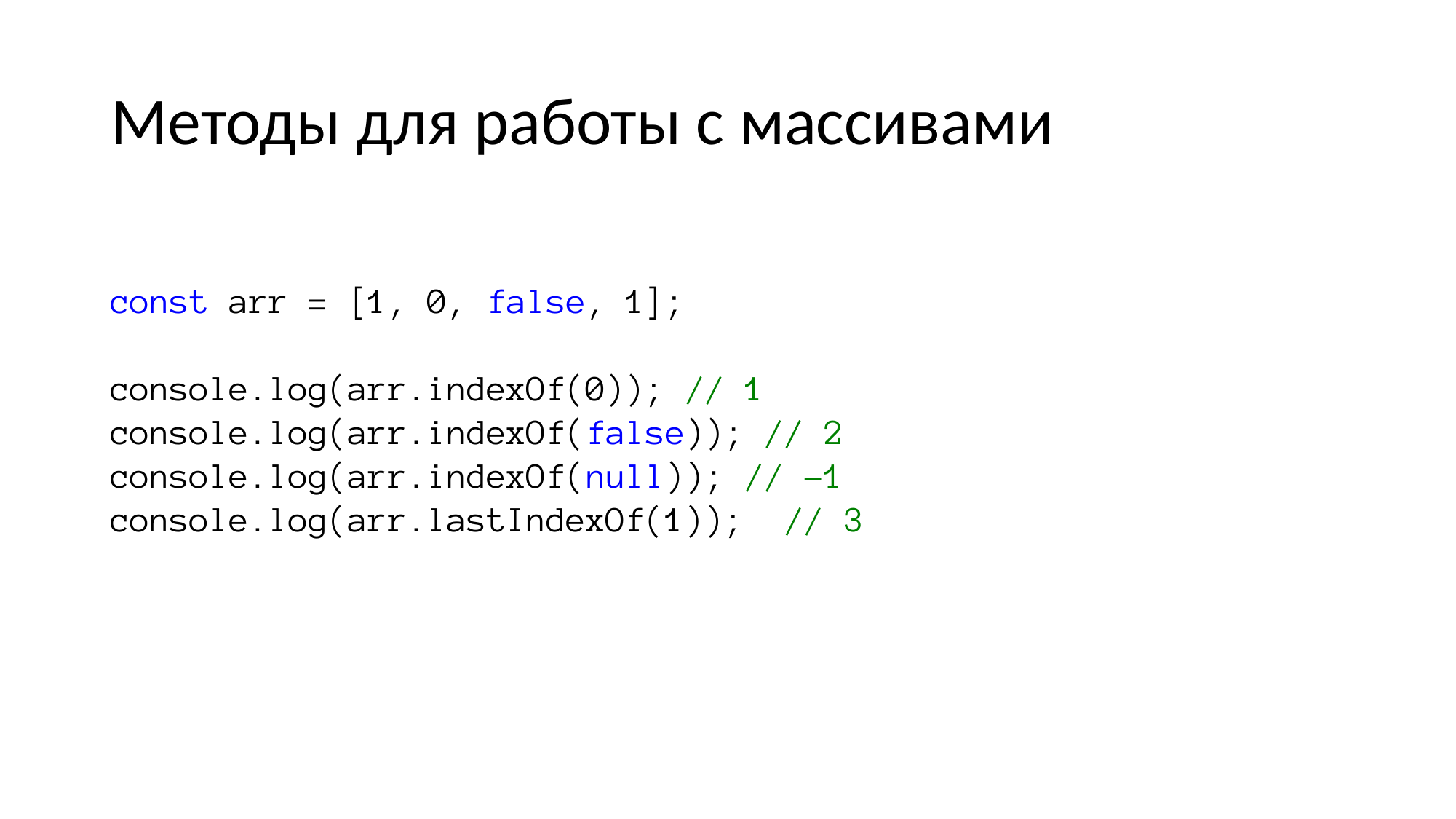

# Методы для работы с массивами
const arr = [1, 0, false, 1];

console.log(arr.indexOf(0)); // 1
console.log(arr.indexOf(false)); // 2
console.log(arr.indexOf(null)); // -1
console.log(arr.lastIndexOf(1));  // 3